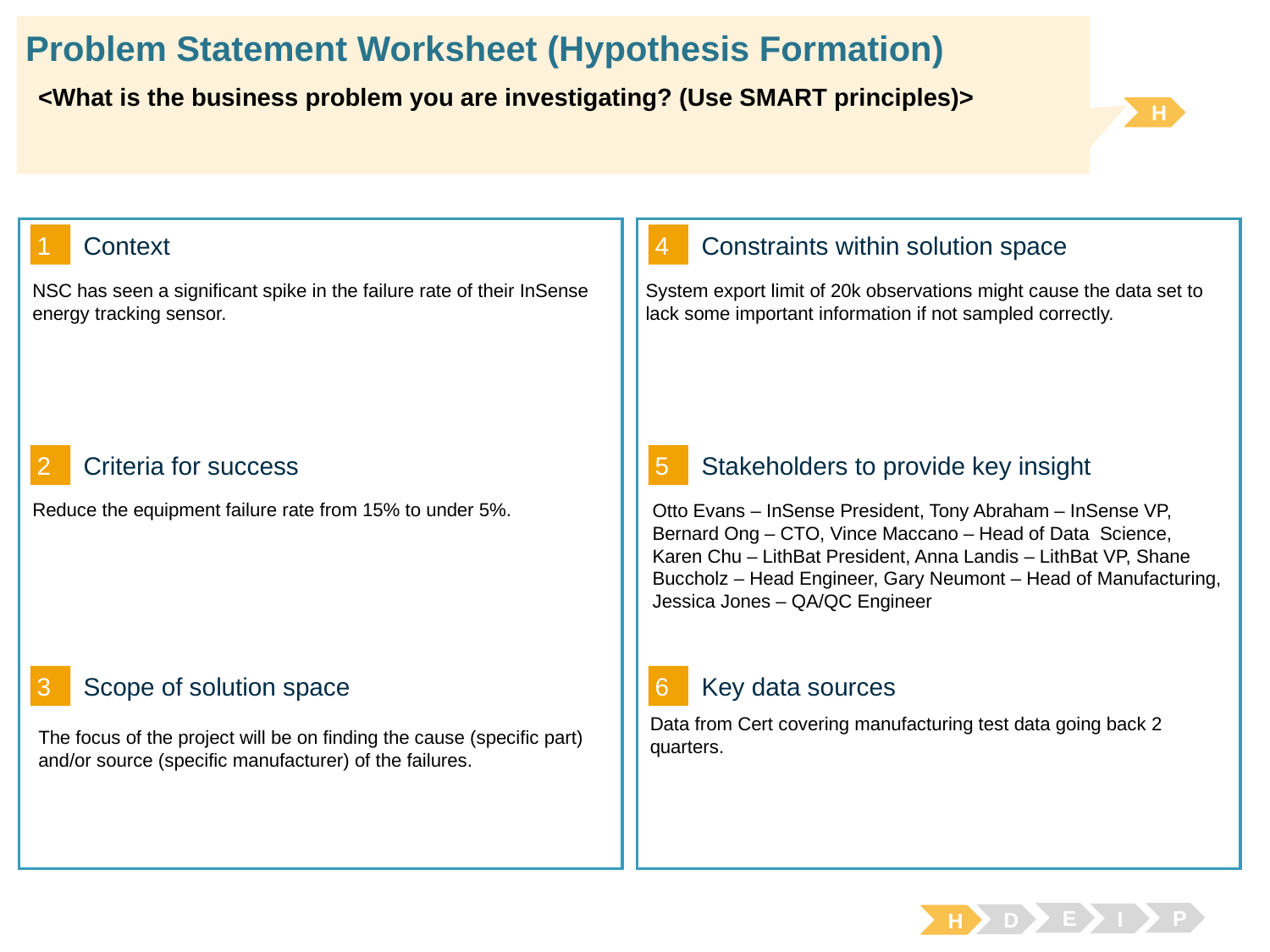

Problem Statement Worksheet (Hypothesis Formation)
<What is the business problem you are investigating? (Use SMART principles)>
H

1
4
Context
Constraints within solution space
System export limit of 20k observations might cause the data set to lack some important information if not sampled correctly.
NSC has seen a significant spike in the failure rate of their InSense energy tracking sensor.
2
5
Criteria for success
Stakeholders to provide key insight
Reduce the equipment failure rate from 15% to under 5%.
Otto Evans – InSense President, Tony Abraham – InSense VP, Bernard Ong – CTO, Vince Maccano – Head of Data  Science, Karen Chu – LithBat President, Anna Landis – LithBat VP, Shane Buccholz – Head Engineer, Gary Neumont – Head of Manufacturing, Jessica Jones – QA/QC Engineer
3
6
Key data sources
Scope of solution space
Data from Cert covering manufacturing test data going back 2 quarters.
The focus of the project will be on finding the cause (specific part) and/or source (specific manufacturer) of the failures.
E
P
I
D
H